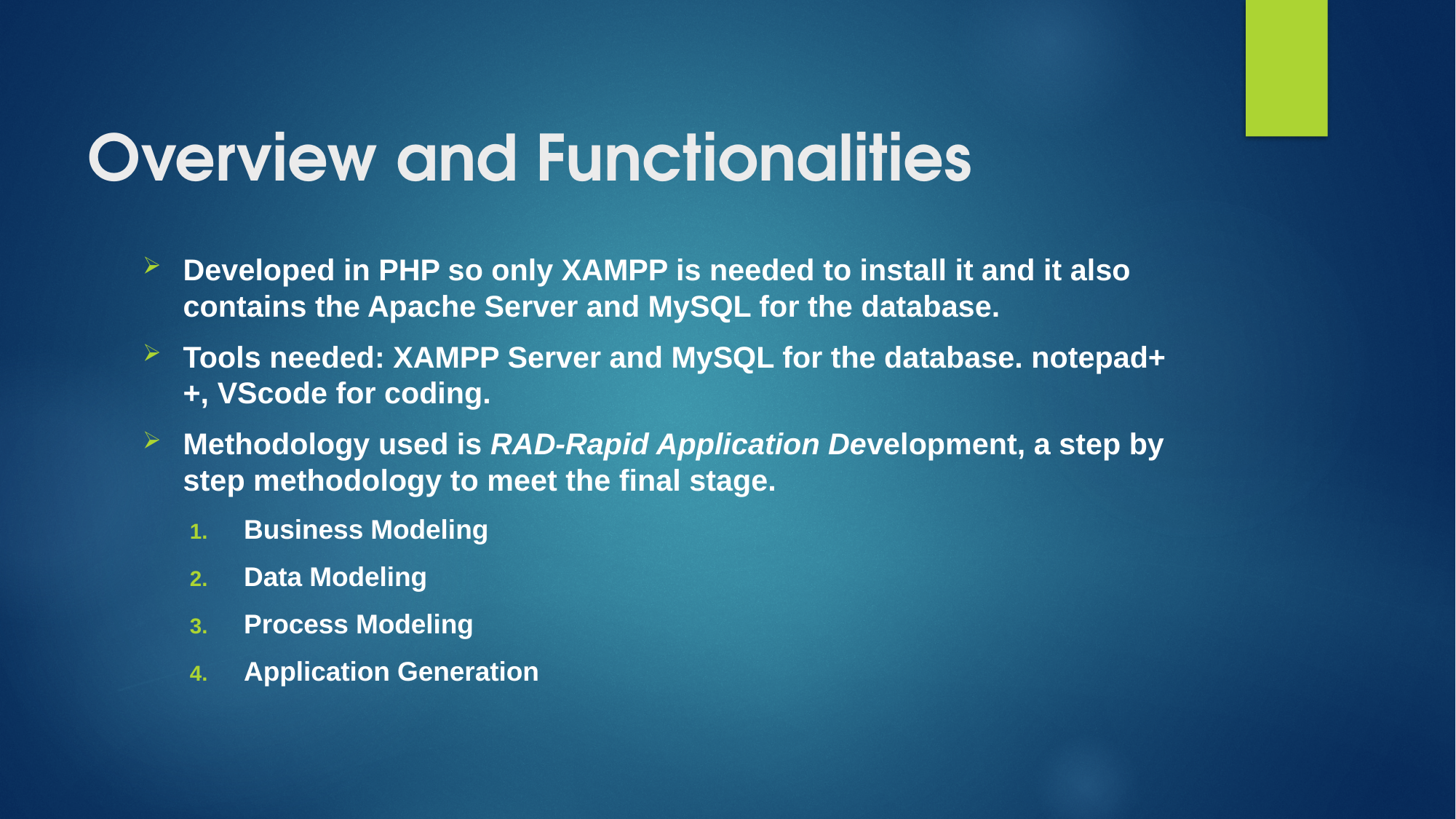

# Overview and Functionalities
Developed in PHP so only XAMPP is needed to install it and it also contains the Apache Server and MySQL for the database.
Tools needed: XAMPP Server and MySQL for the database. notepad++, VScode for coding.
Methodology used is RAD-Rapid Application Development, a step by step methodology to meet the final stage.
Business Modeling
Data Modeling
Process Modeling
Application Generation